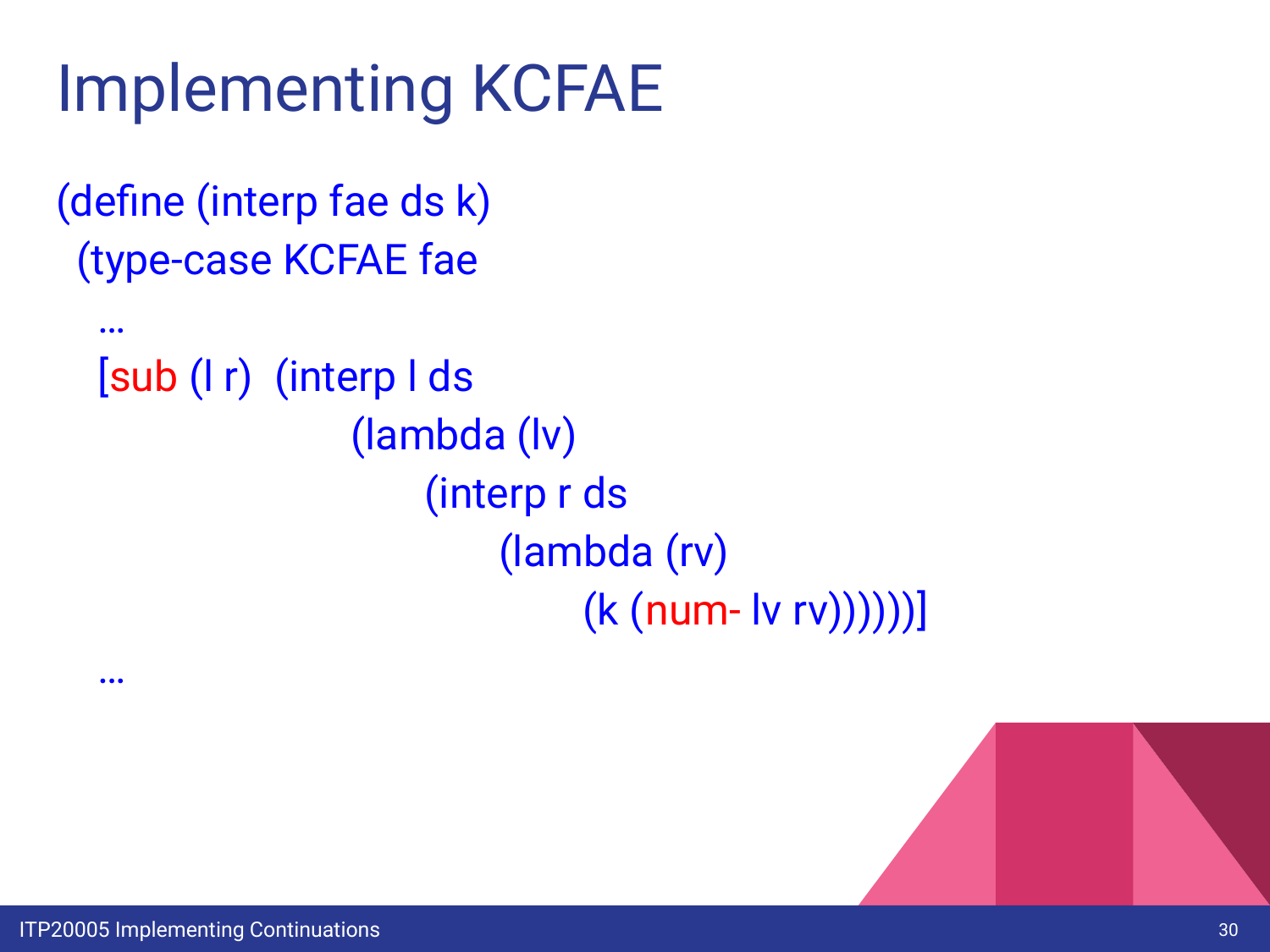

# Implementing KCFAE
(define (interp fae ds k)
  (type-case KCFAE fae
    …
    [sub (l r)  (interp l ds
                            (lambda (lv)
                                   (interp r ds
                                          (lambda (rv)
                                                  (k (num- lv rv))))))]
    …
30